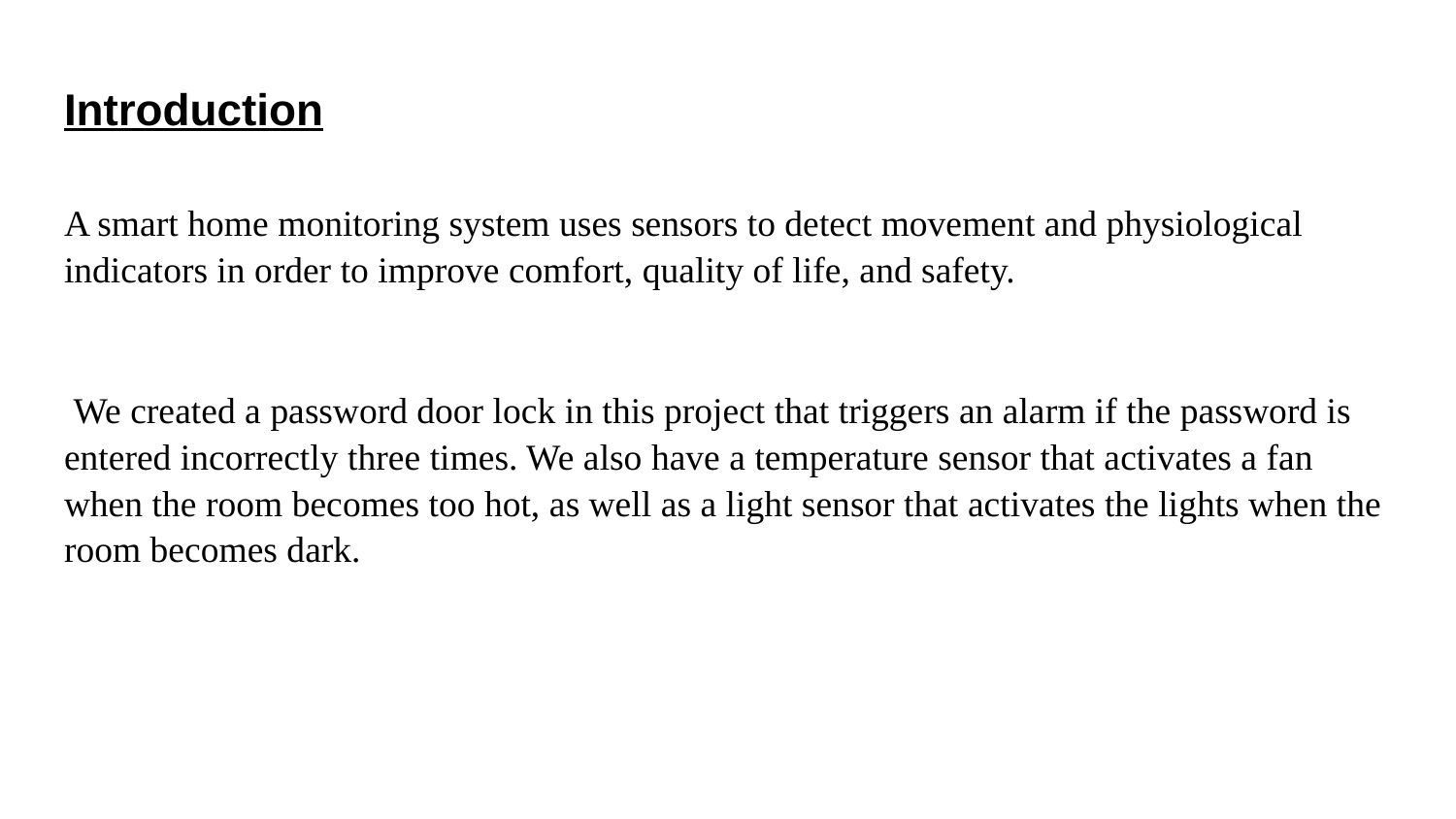

# Introduction
A smart home monitoring system uses sensors to detect movement and physiological indicators in order to improve comfort, quality of life, and safety.

 We created a password door lock in this project that triggers an alarm if the password is entered incorrectly three times. We also have a temperature sensor that activates a fan when the room becomes too hot, as well as a light sensor that activates the lights when the room becomes dark.